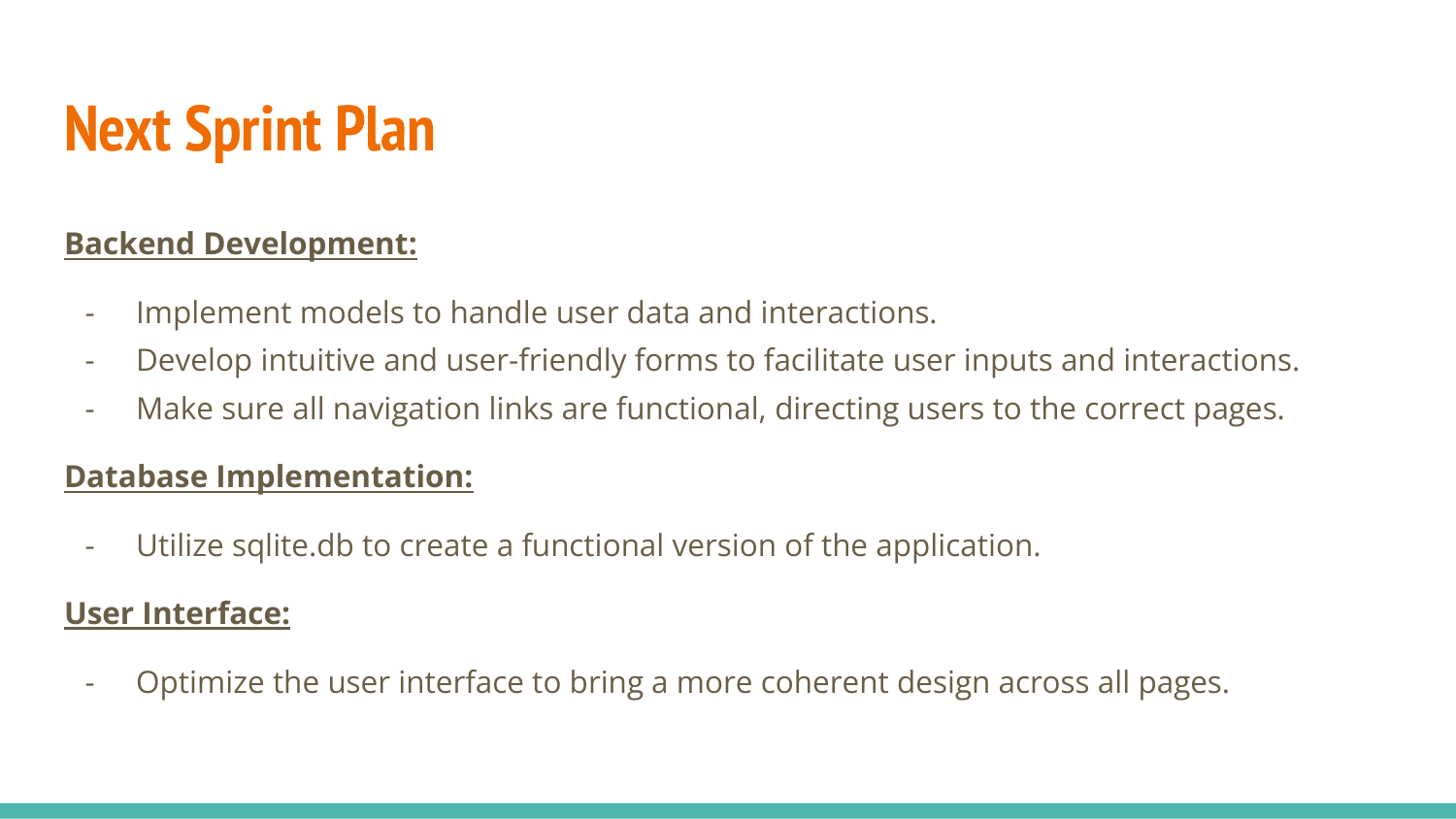

# Next Sprint Plan
Backend Development:
Implement models to handle user data and interactions.
Develop intuitive and user-friendly forms to facilitate user inputs and interactions.
Make sure all navigation links are functional, directing users to the correct pages.
Database Implementation:
Utilize sqlite.db to create a functional version of the application.
User Interface:
Optimize the user interface to bring a more coherent design across all pages.